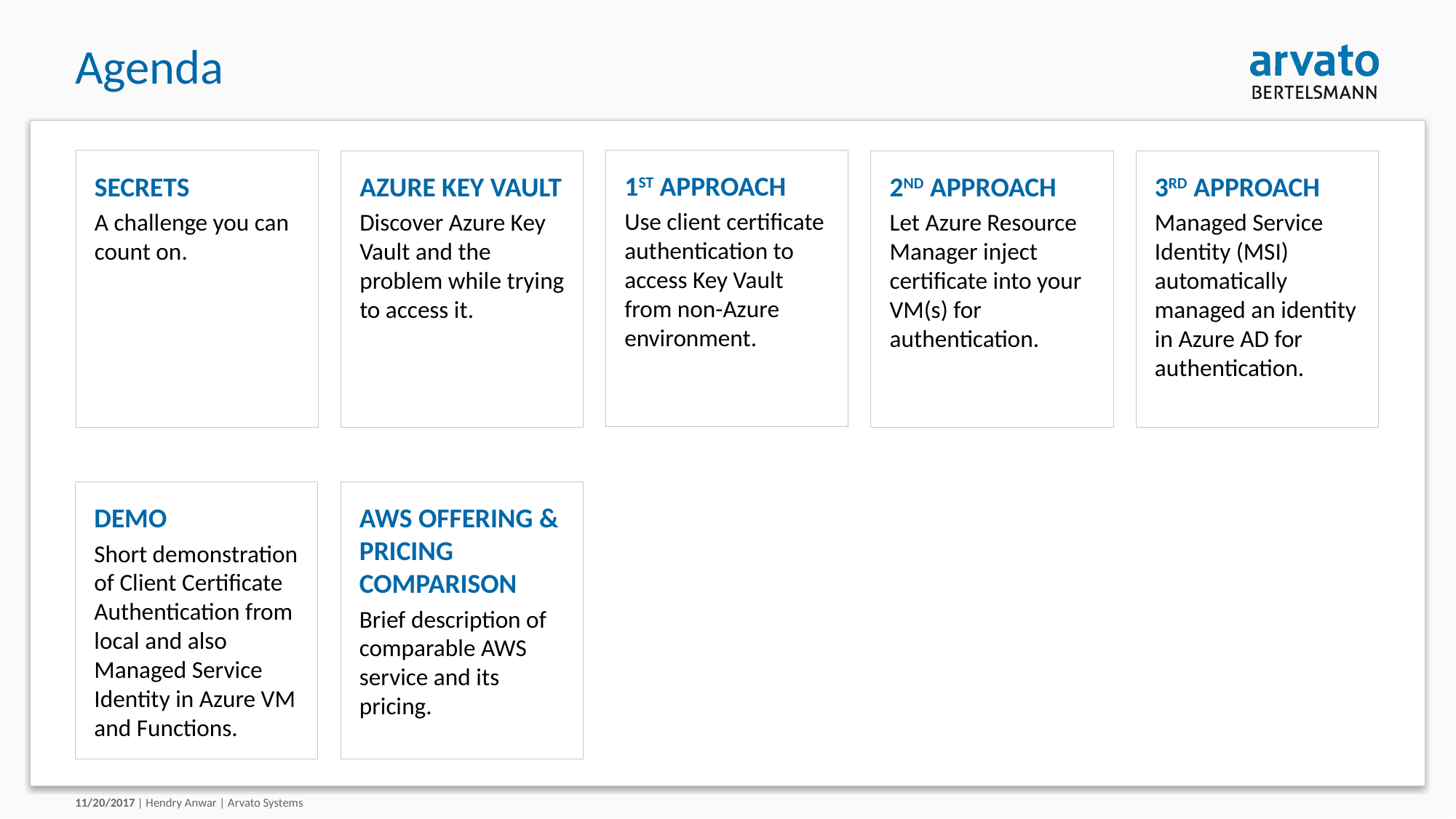

# Agenda
1st Approach
Use client certificate authentication to access Key Vault from non-Azure environment.

Secrets
A challenge you can count on.

Azure Key Vault
Discover Azure Key Vault and the problem while trying to access it.
2nd approach
Let Azure Resource Manager inject certificate into your VM(s) for authentication.

3rd approach
Managed Service Identity (MSI) automatically managed an identity in Azure AD for authentication.

Demo
Short demonstration of Client Certificate Authentication from local and also Managed Service Identity in Azure VM and Functions.

AWS offering & Pricing Comparison
Brief description of comparable AWS service and its pricing.

11/20/2017
| Hendry Anwar | Arvato Systems